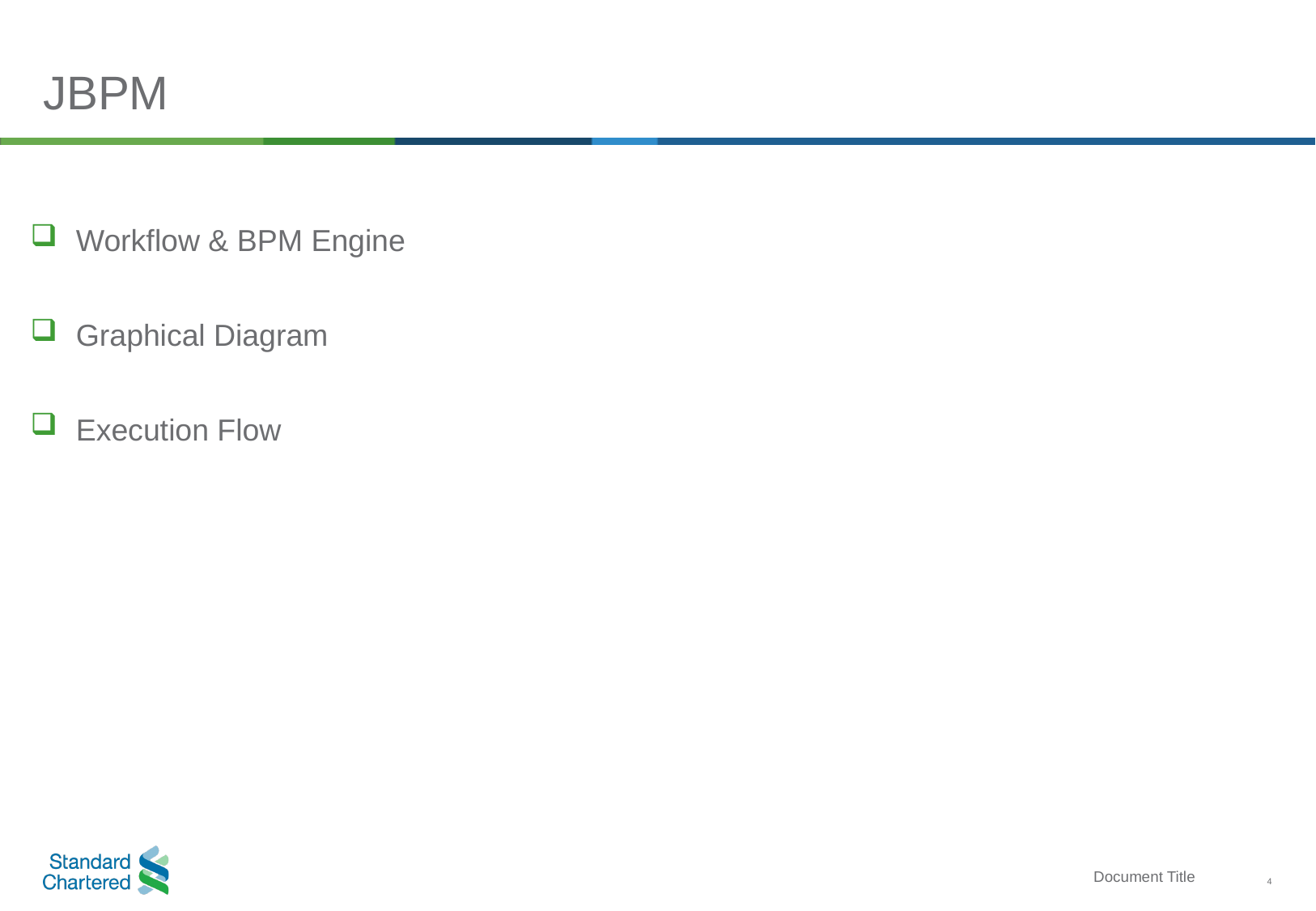

# JBPM

Workflow & BPM Engine

Graphical Diagram

Execution Flow